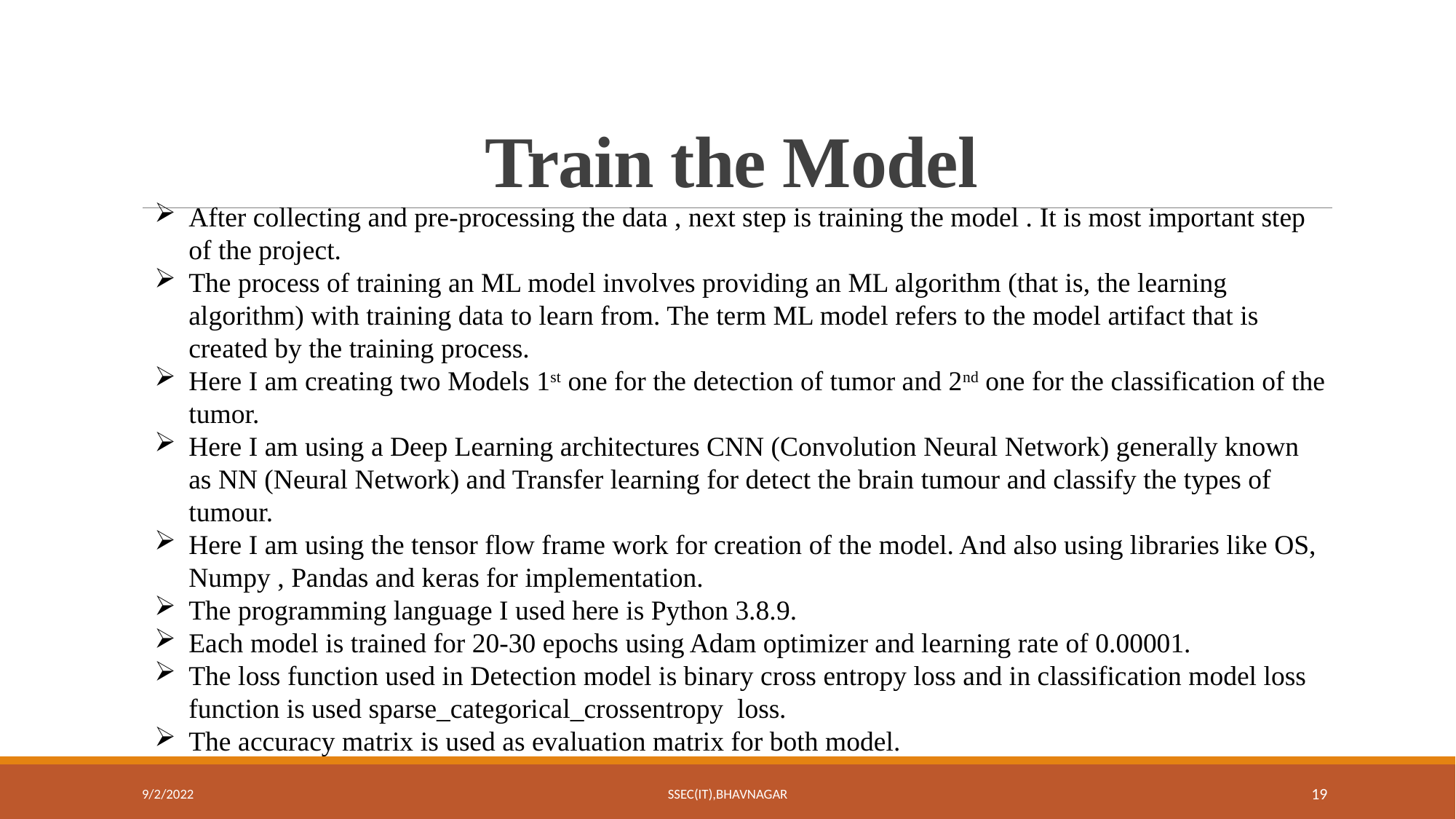

# Train the Model
After collecting and pre-processing the data , next step is training the model . It is most important step of the project.
The process of training an ML model involves providing an ML algorithm (that is, the learning algorithm) with training data to learn from. The term ML model refers to the model artifact that is created by the training process.
Here I am creating two Models 1st one for the detection of tumor and 2nd one for the classification of the tumor.
Here I am using a Deep Learning architectures CNN (Convolution Neural Network) generally known as NN (Neural Network) and Transfer learning for detect the brain tumour and classify the types of tumour.
Here I am using the tensor flow frame work for creation of the model. And also using libraries like OS, Numpy , Pandas and keras for implementation.
The programming language I used here is Python 3.8.9.
Each model is trained for 20-30 epochs using Adam optimizer and learning rate of 0.00001.
The loss function used in Detection model is binary cross entropy loss and in classification model loss function is used sparse_categorical_crossentropy  loss.
The accuracy matrix is used as evaluation matrix for both model.

9/2/2022
SSEC(IT),Bhavnagar
19